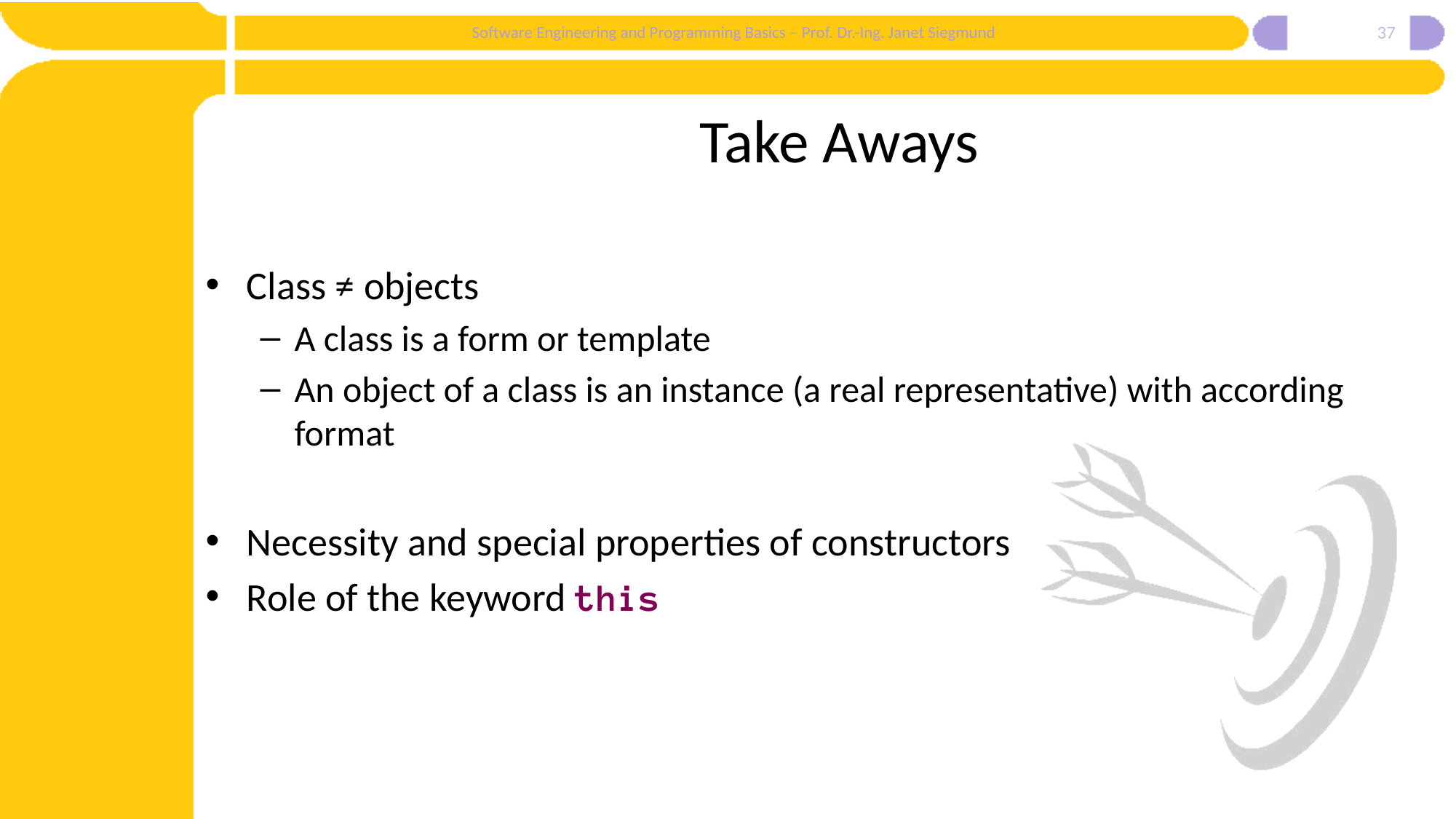

37
# Take Aways
Class ≠ objects
A class is a form or template
An object of a class is an instance (a real representative) with according format

Necessity and special properties of constructors
Role of the keyword this